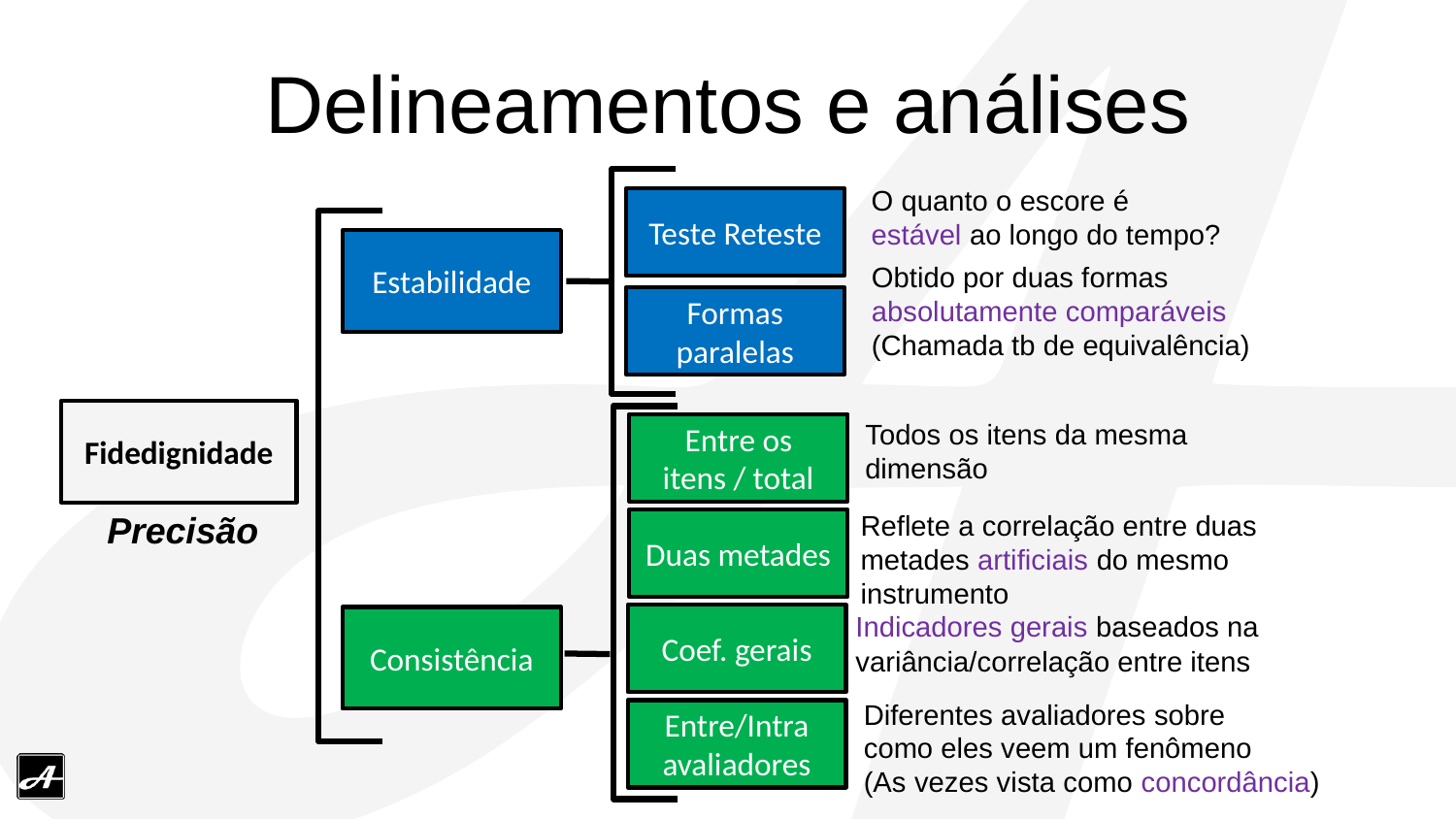

# Delineamentos e análises

O quanto o escore é
estável ao longo do tempo?
Teste Reteste

Estabilidade
Obtido por duas formas
absolutamente comparáveis
(Chamada tb de equivalência)

Formas paralelas
Fidedignidade

Todos os itens da mesma
dimensão
Entre os itens / total
Precisão
Reflete a correlação entre duas
metades artificiais do mesmo
instrumento
Duas metades
Indicadores gerais baseados na
variância/correlação entre itens
Coef. gerais
Consistência
Diferentes avaliadores sobre
como eles veem um fenômeno
(As vezes vista como concordância)
Entre/Intra avaliadores